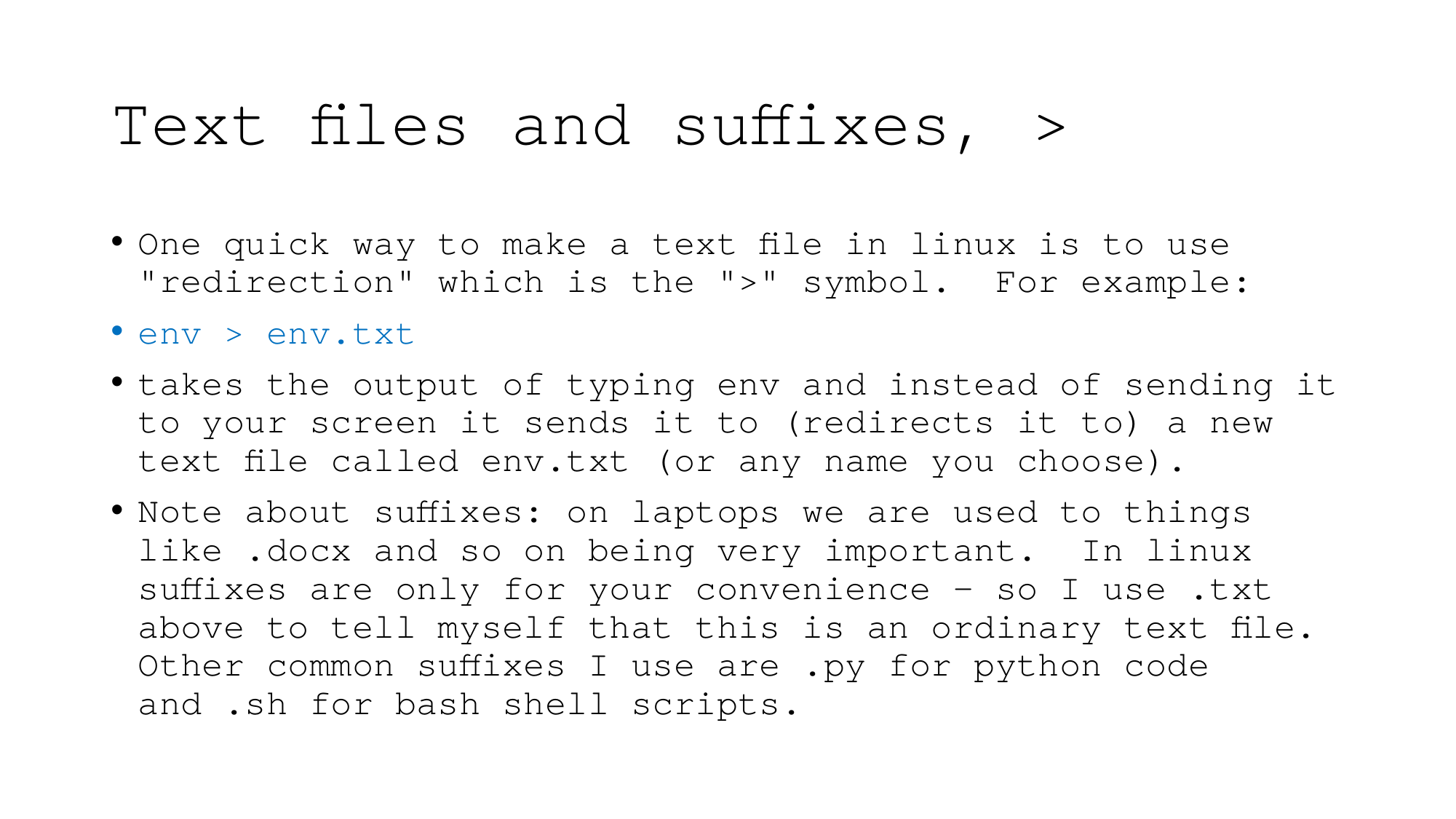

# Text files and suffixes, >
One quick way to make a text file in linux is to use "redirection" which is the ">" symbol.  For example:
env > env.txt
takes the output of typing env and instead of sending it to your screen it sends it to (redirects it to) a new text file called env.txt (or any name you choose).
Note about suffixes: on laptops we are used to things like .docx and so on being very important.  In linux suffixes are only for your convenience - so I use .txt above to tell myself that this is an ordinary text file.  Other common suffixes I use are .py for python code and .sh for bash shell scripts.